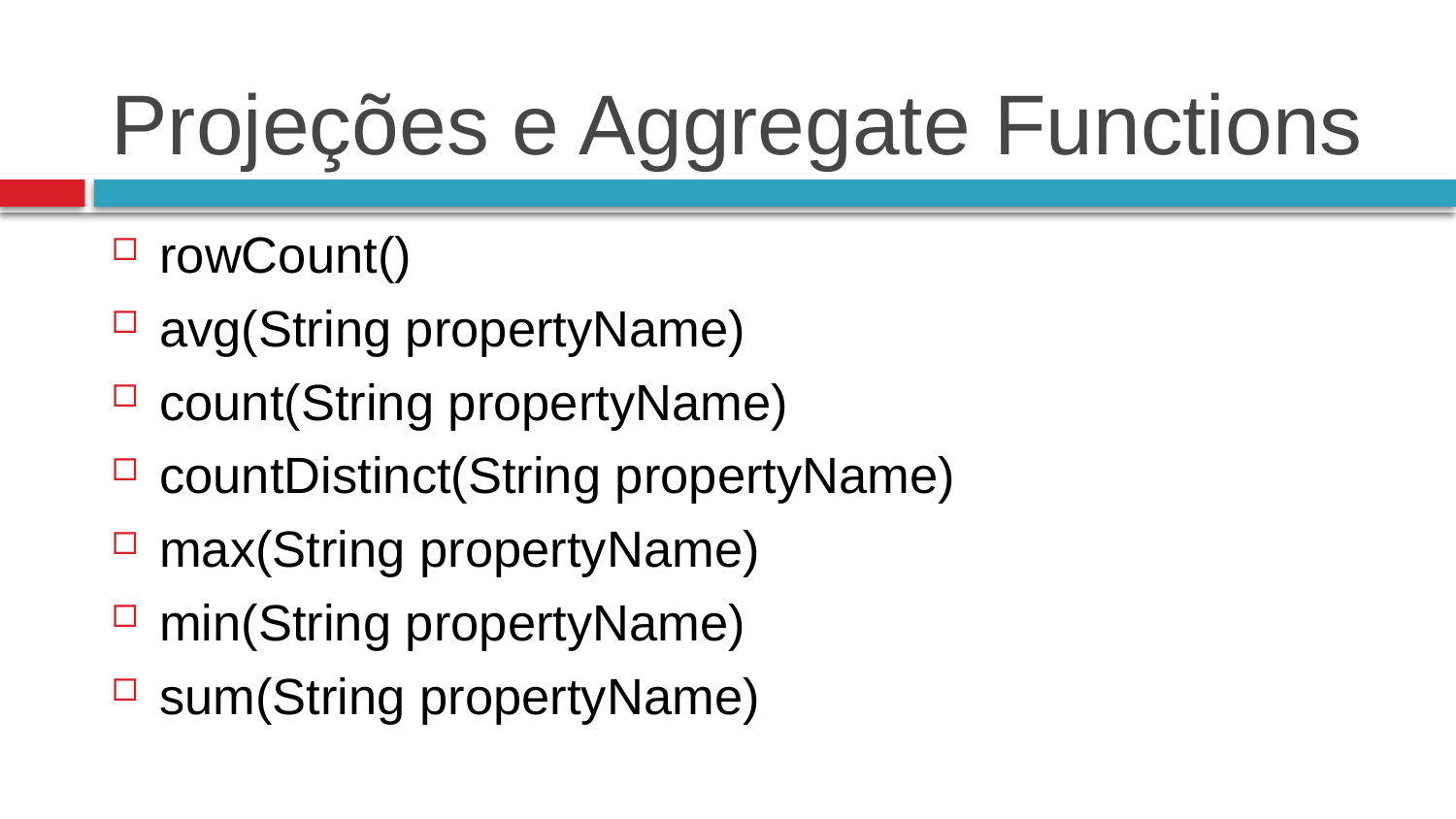

# Projeções e Aggregate Functions
rowCount()
avg(String propertyName)
count(String propertyName)
countDistinct(String propertyName)
max(String propertyName)
min(String propertyName)
sum(String propertyName)